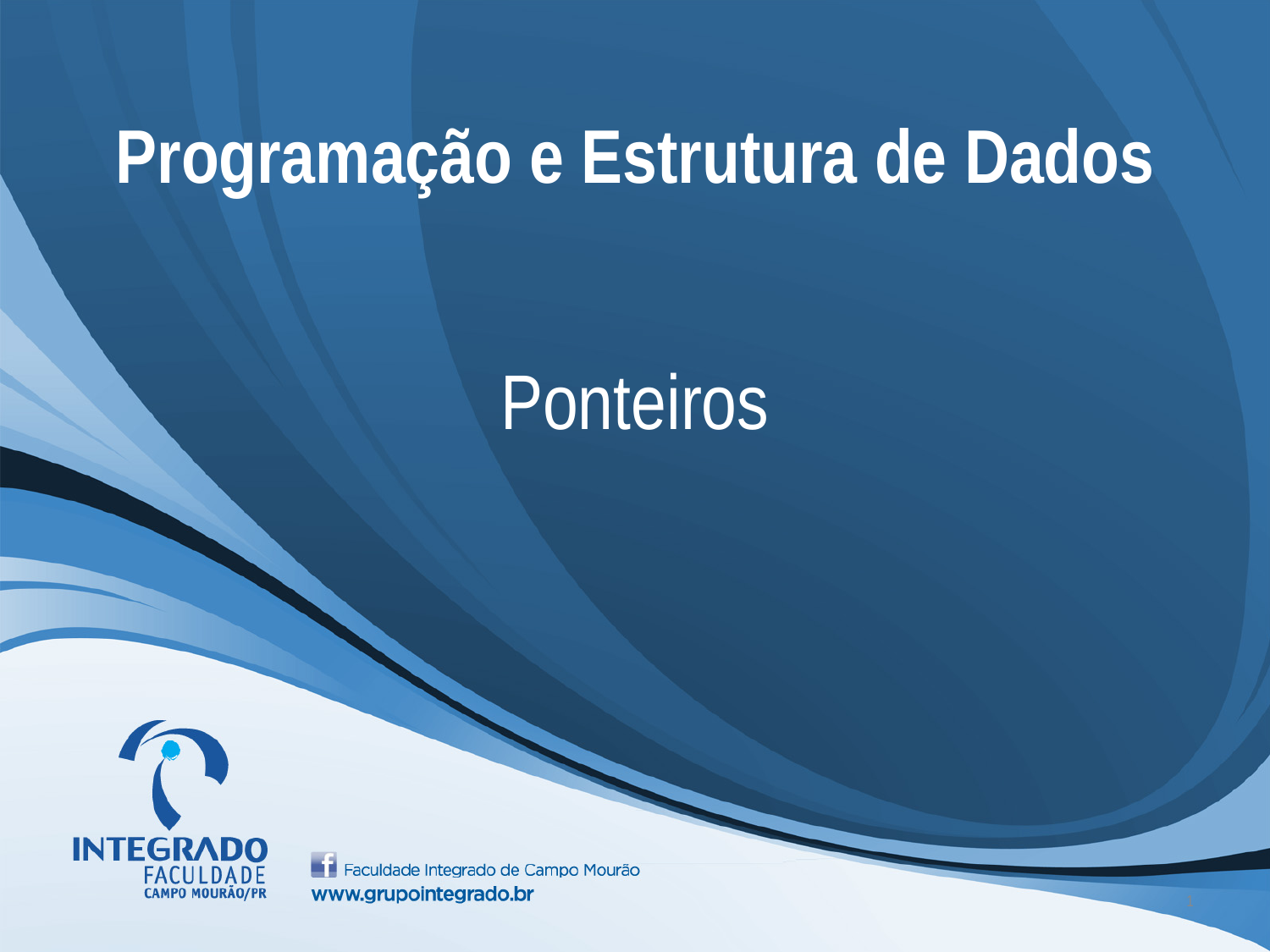

# Programação e Estrutura de Dados
Ponteiros

1